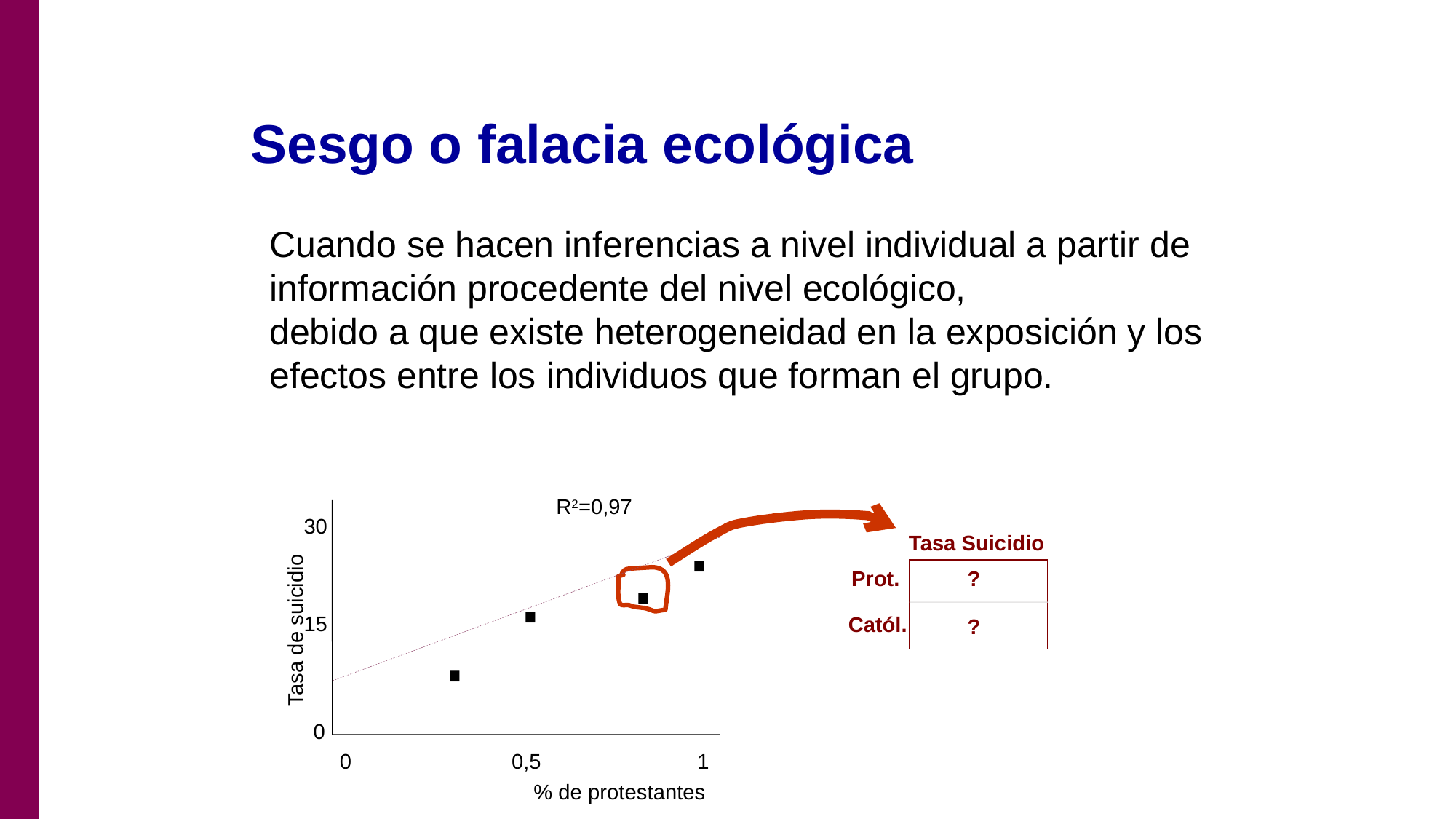

Sesgo o falacia ecológica

Cuando se hacen inferencias a nivel individual a partir de
información procedente del nivel ecológico,
debido a que existe heterogeneidad en la exposición y los
efectos entre los individuos que forman el grupo.

R2=0,97
·

30

Tasa Suicidio
Prot.

?

Catól.
?
·

·

·
15
Tasa de suicidio
0

0
0,5
1
% de protestantes